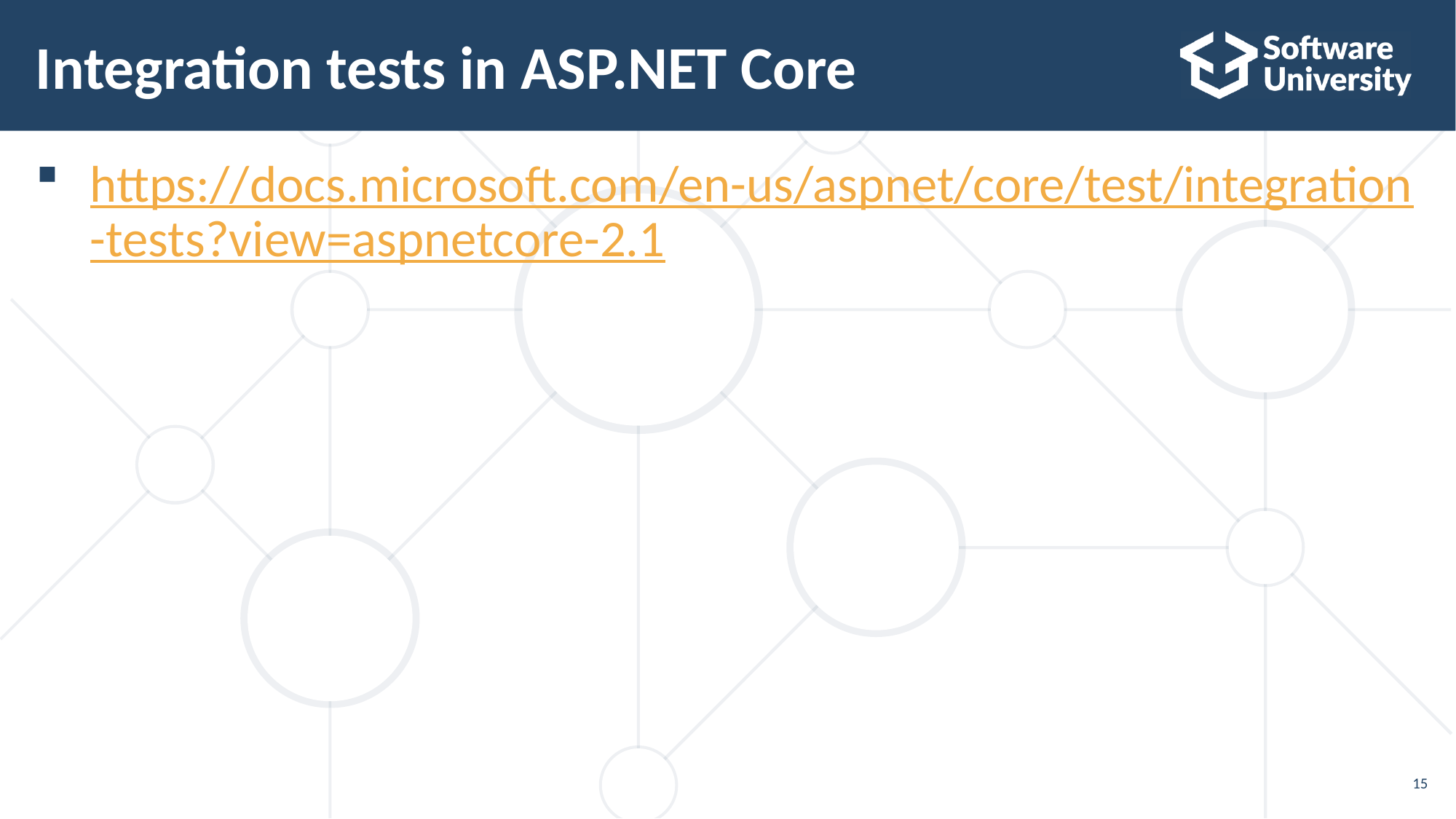

# Integration tests in ASP.NET Core
https://docs.microsoft.com/en-us/aspnet/core/test/integration-tests?view=aspnetcore-2.1

15